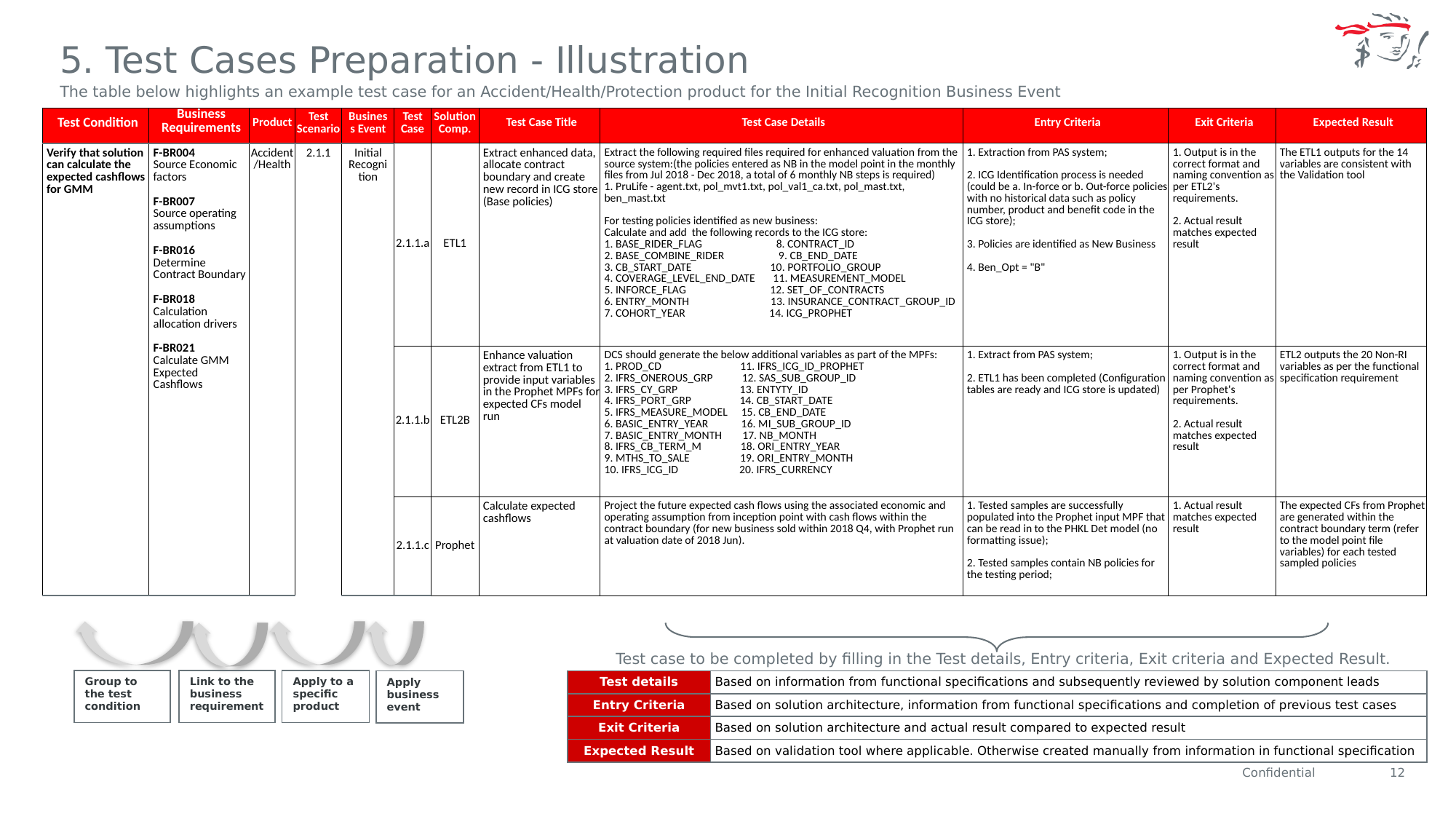

5. Test Cases Preparation - Illustration
The table below highlights an example test case for an Accident/Health/Protection product for the Initial Recognition Business Event
| Test Condition | Business Requirements | Product | Test Scenario | Business Event | Test Case | Solution Comp. | Test Case Title | Test Case Details | Entry Criteria | Exit Criteria | Expected Result |
| --- | --- | --- | --- | --- | --- | --- | --- | --- | --- | --- | --- |
| Verify that solution can calculate the expected cashflows for GMM | F-BR004 Source Economic factors F-BR007 Source operating assumptions F-BR016 Determine Contract Boundary F-BR018 Calculation allocation drivers F-BR021 Calculate GMM Expected Cashflows | Accident/Health | 2.1.1 | Initial Recognition | 2.1.1.a | ETL1 | Extract enhanced data, allocate contract boundary and create new record in ICG store (Base policies) | Extract the following required files required for enhanced valuation from the source system:(the policies entered as NB in the model point in the monthly files from Jul 2018 - Dec 2018, a total of 6 monthly NB steps is required) 1. PruLife - agent.txt, pol\_mvt1.txt, pol\_val1\_ca.txt, pol\_mast.txt, ben\_mast.txt For testing policies identified as new business: Calculate and add the following records to the ICG store: 1. BASE\_RIDER\_FLAG 8. CONTRACT\_ID 2. BASE\_COMBINE\_RIDER d 9. CB\_END\_DATE 3. CB\_START\_DATE cc 10. PORTFOLIO\_GROUP 4. COVERAGE\_LEVEL\_END\_DATE 11. MEASUREMENT\_MODEL 5. INFORCE\_FLAG 12. SET\_OF\_CONTRACTS 6. ENTRY\_MONTH 13. INSURANCE\_CONTRACT\_GROUP\_ID 7. COHORT\_YEAR 14. ICG\_PROPHET | 1. Extraction from PAS system; 2. ICG Identification process is needed (could be a. In-force or b. Out-force policies with no historical data such as policy number, product and benefit code in the ICG store); 3. Policies are identified as New Business 4. Ben\_Opt = "B" | 1. Output is in the correct format and naming convention as per ETL2's requirements. 2. Actual result matches expected result | The ETL1 outputs for the 14 variables are consistent with the Validation tool |
|  |  |  |  |  | 2.1.1.b | ETL2B | Enhance valuation extract from ETL1 to provide input variables in the Prophet MPFs for expected CFs model run | DCS should generate the below additional variables as part of the MPFs: 1. PROD\_CD 11. IFRS\_ICG\_ID\_PROPHET 2. IFRS\_ONEROUS\_GRP d 12. SAS\_SUB\_GROUP\_ID 3. IFRS\_CY\_GRP d 13. ENTYTY\_ID 4. IFRS\_PORT\_GRP 14. CB\_START\_DATE 5. IFRS\_MEASURE\_MODEL d15. CB\_END\_DATE 6. BASIC\_ENTRY\_YEAR 16. MI\_SUB\_GROUP\_ID 7. BASIC\_ENTRY\_MONTH 17. NB\_MONTH 8. IFRS\_CB\_TERM\_M d 18. ORI\_ENTRY\_YEAR 9. MTHS\_TO\_SALE d d19. ORI\_ENTRY\_MONTH 10. IFRS\_ICG\_ID 20. IFRS\_CURRENCY | 1. Extract from PAS system; 2. ETL1 has been completed (Configuration tables are ready and ICG store is updated) | 1. Output is in the correct format and naming convention as per Prophet's requirements. 2. Actual result matches expected result | ETL2 outputs the 20 Non-RI variables as per the functional specification requirement |
|  |  |  |  |  | 2.1.1.c | Prophet | Calculate expected cashflows | Project the future expected cash flows using the associated economic and operating assumption from inception point with cash flows within the contract boundary (for new business sold within 2018 Q4, with Prophet run at valuation date of 2018 Jun). | 1. Tested samples are successfully populated into the Prophet input MPF that can be read in to the PHKL Det model (no formatting issue); 2. Tested samples contain NB policies for the testing period; | 1. Actual result matches expected result | The expected CFs from Prophet are generated within the contract boundary term (refer to the model point file variables) for each tested sampled policies |

 Test case to be completed by filling in the Test details, Entry criteria, Exit criteria and Expected Result.
| Group to the test condition |
| --- |
| Link to the business requirement |
| --- |
| Apply to a specific product |
| --- |
| Apply business event |
| --- |
| Test details | Based on information from functional specifications and subsequently reviewed by solution component leads |
| --- | --- |
| Entry Criteria | Based on solution architecture, information from functional specifications and completion of previous test cases |
| Exit Criteria | Based on solution architecture and actual result compared to expected result |
| Expected Result | Based on validation tool where applicable. Otherwise created manually from information in functional specification |